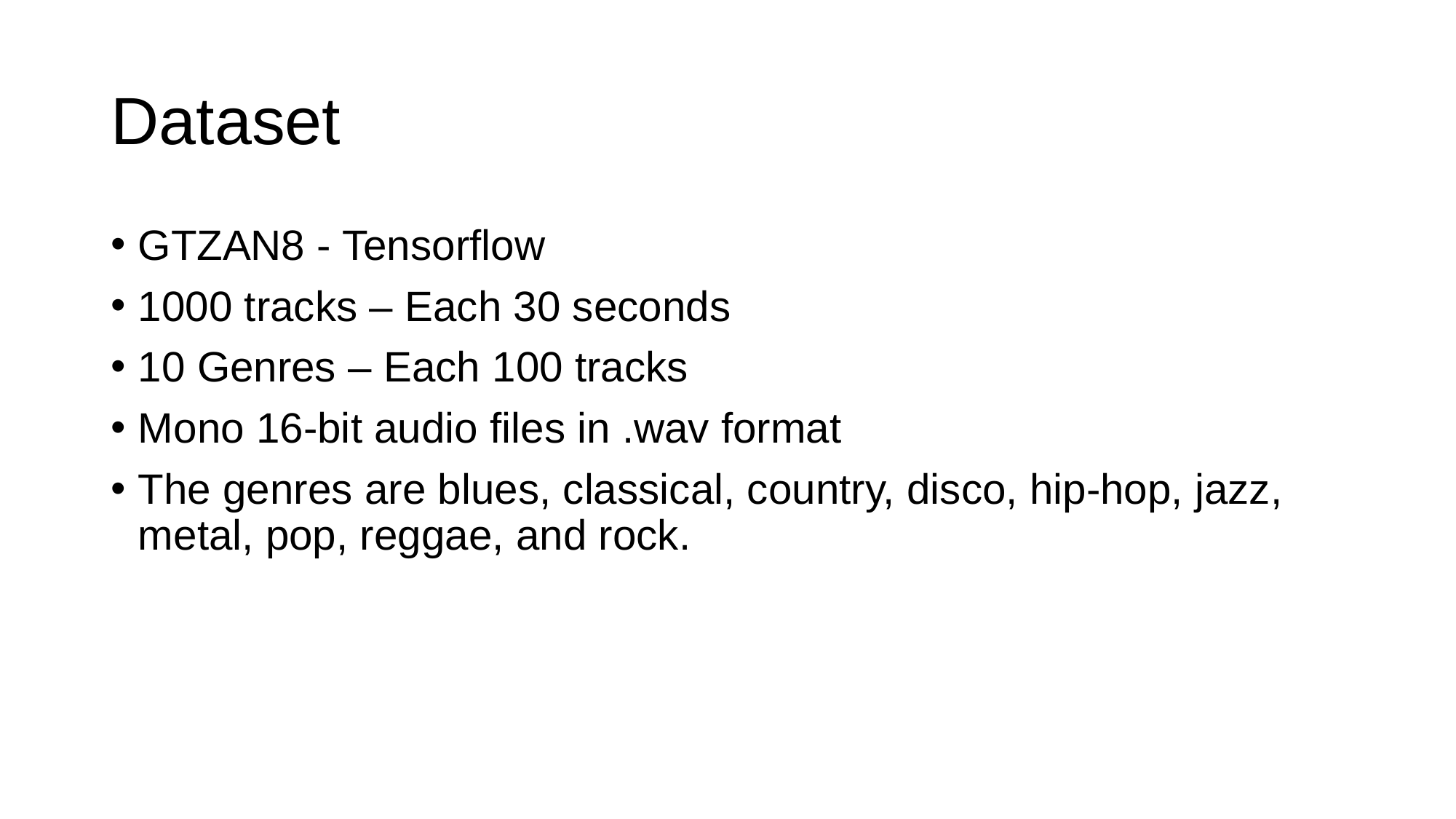

# Dataset
GTZAN8 - Tensorflow
1000 tracks – Each 30 seconds
10 Genres – Each 100 tracks
Mono 16-bit audio files in .wav format
The genres are blues, classical, country, disco, hip-hop, jazz, metal, pop, reggae, and rock.